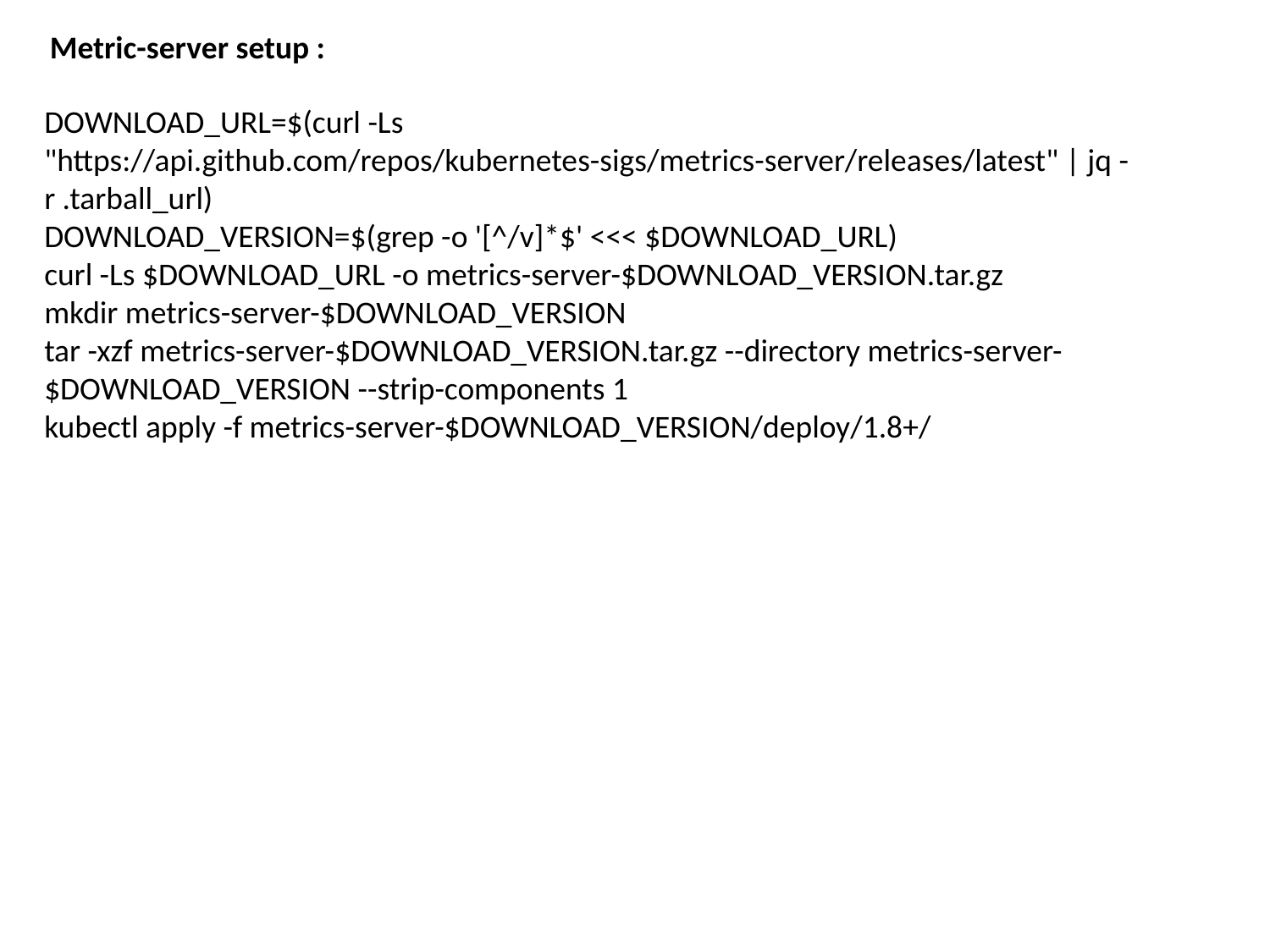

Metric-server setup :
DOWNLOAD_URL=$(curl -Ls "https://api.github.com/repos/kubernetes-sigs/metrics-server/releases/latest" | jq -r .tarball_url)
DOWNLOAD_VERSION=$(grep -o '[^/v]*$' <<< $DOWNLOAD_URL)
curl -Ls $DOWNLOAD_URL -o metrics-server-$DOWNLOAD_VERSION.tar.gz
mkdir metrics-server-$DOWNLOAD_VERSION
tar -xzf metrics-server-$DOWNLOAD_VERSION.tar.gz --directory metrics-server-$DOWNLOAD_VERSION --strip-components 1
kubectl apply -f metrics-server-$DOWNLOAD_VERSION/deploy/1.8+/